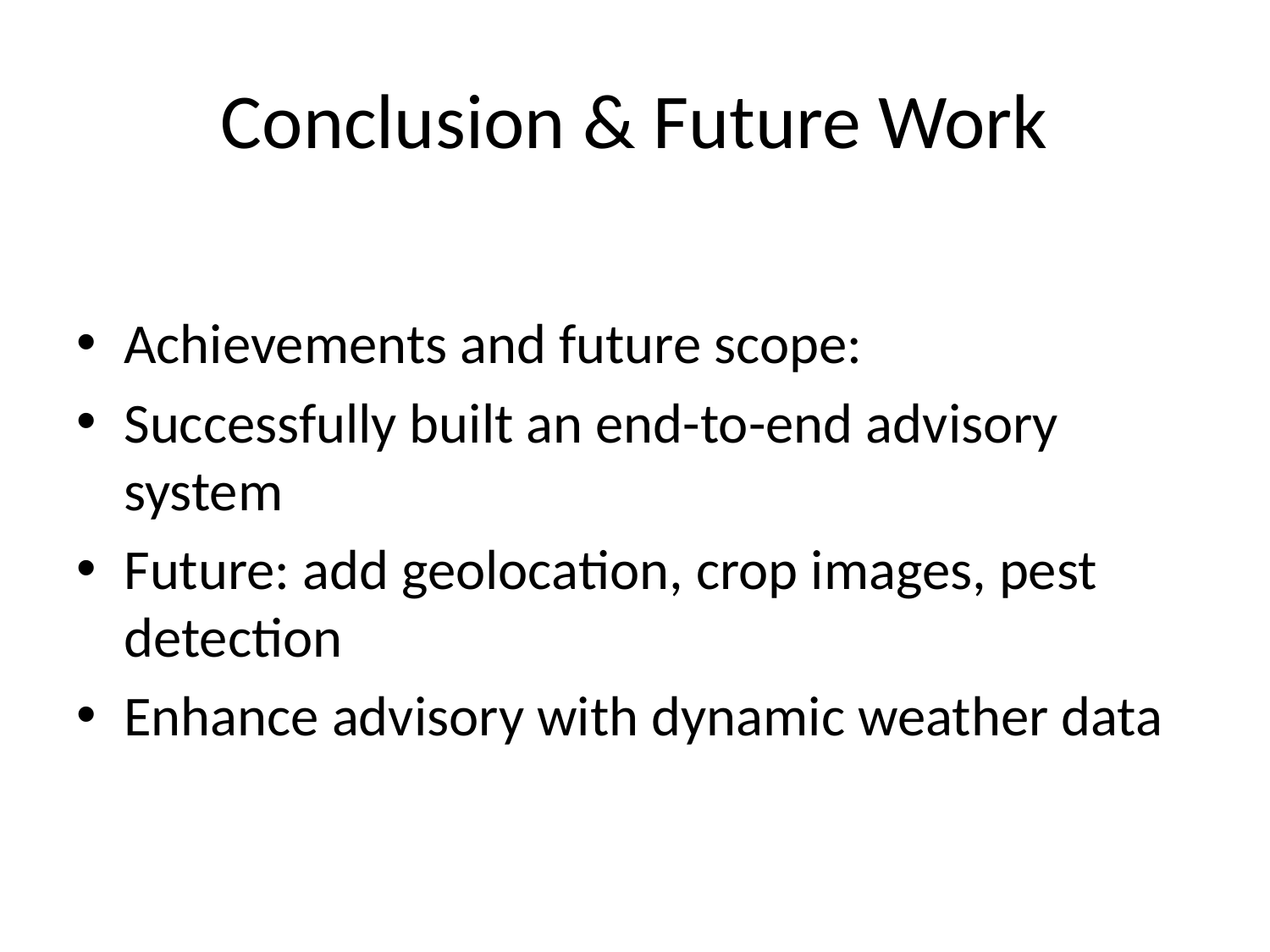

# Conclusion & Future Work

Achievements and future scope:
Successfully built an end-to-end advisory system
Future: add geolocation, crop images, pest detection
Enhance advisory with dynamic weather data